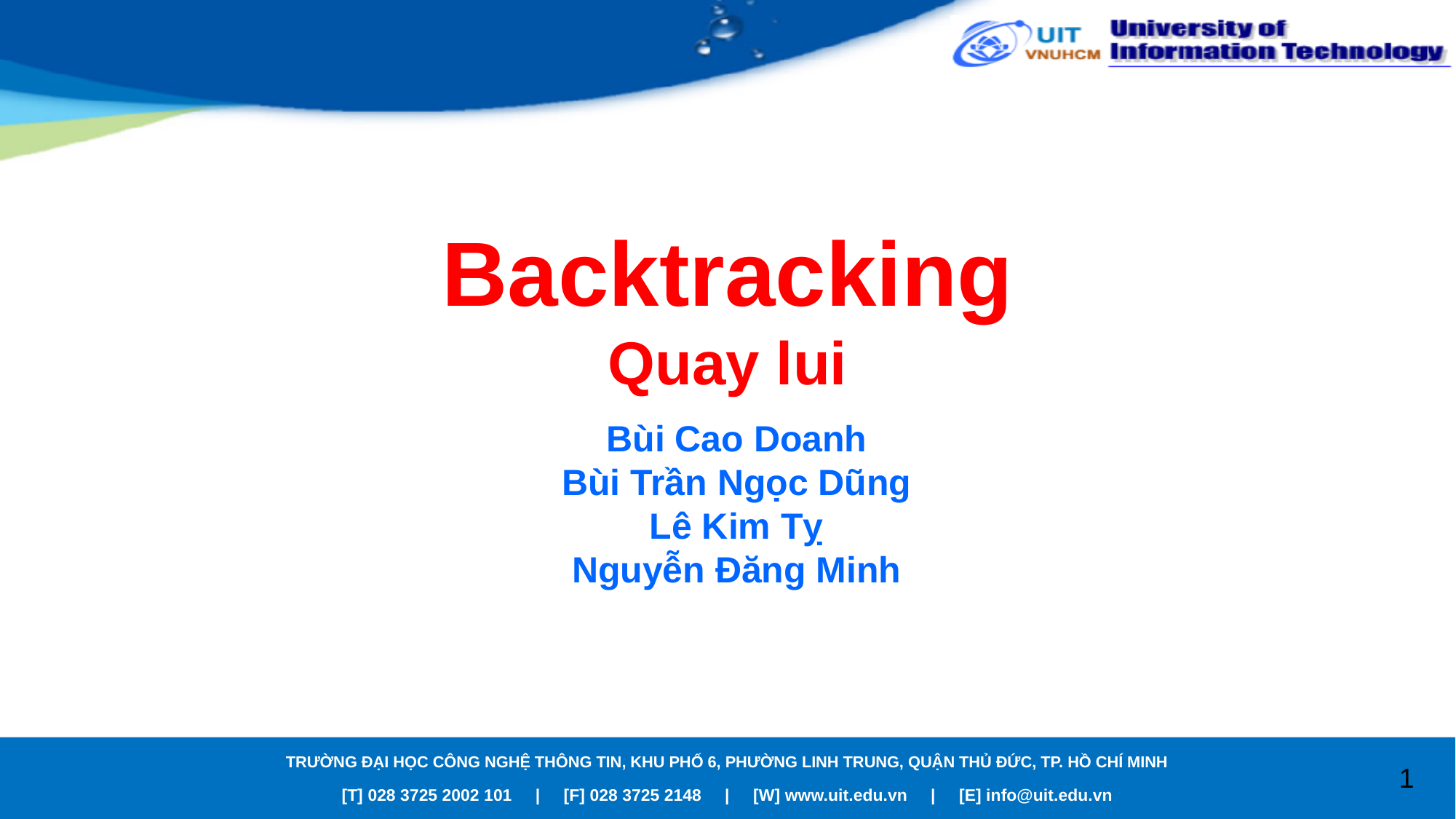

# Backtracking
Quay lui
Bùi Cao Doanh
Bùi Trần Ngọc Dũng
Lê Kim Tỵ
Nguyễn Đăng Minh